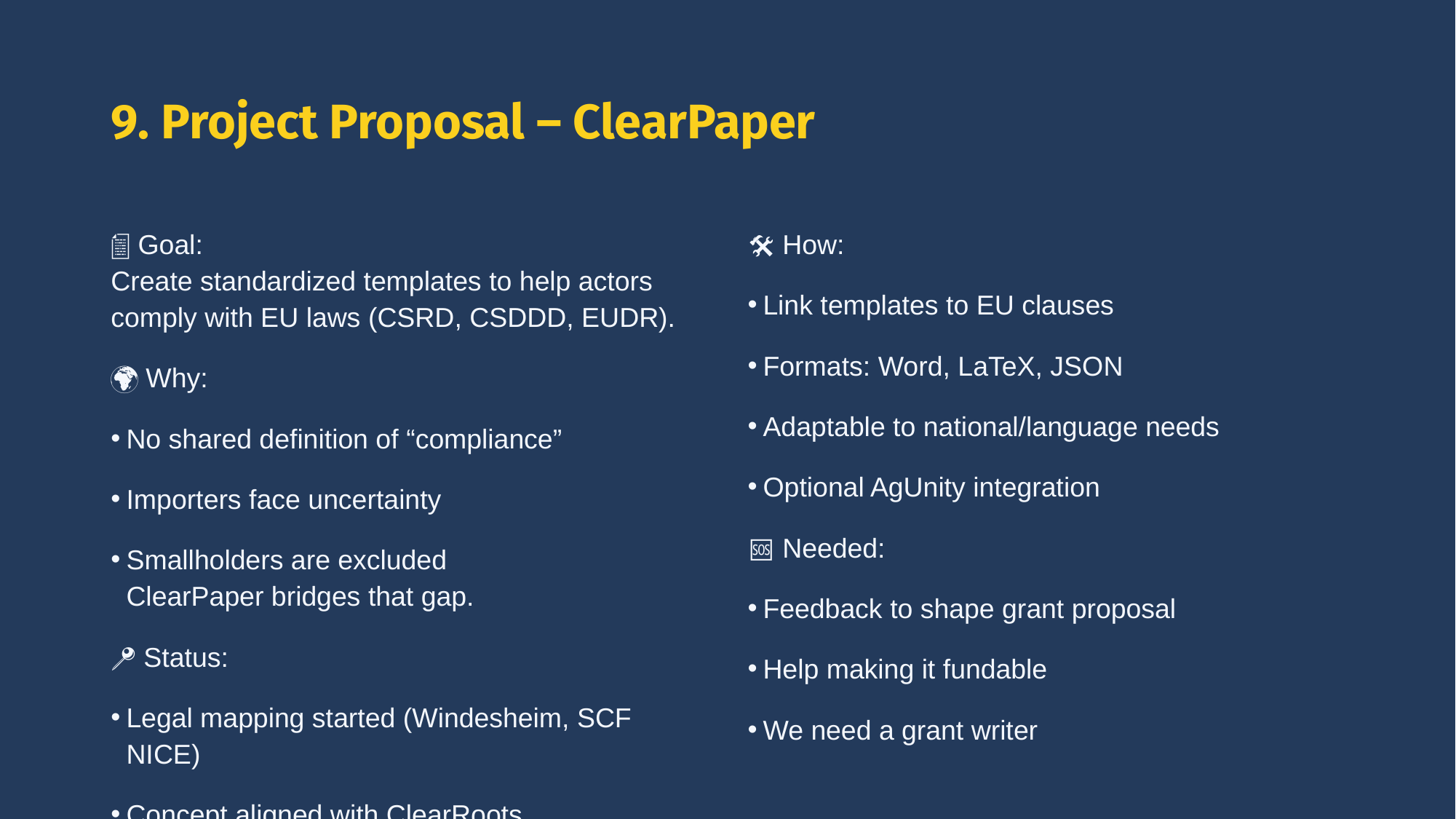

# 9. Project Proposal – ClearPaper
📄 Goal:
Create standardized templates to help actors comply with EU laws (CSRD, CSDDD, EUDR).
🌍 Why:
No shared definition of “compliance”
Importers face uncertainty
Smallholders are excluded
ClearPaper bridges that gap.
📍 Status:
Legal mapping started (Windesheim, SCF NICE)
Concept aligned with ClearRoots
🛠️ How:
Link templates to EU clauses
Formats: Word, LaTeX, JSON
Adaptable to national/language needs
Optional AgUnity integration
🆘 Needed:
Feedback to shape grant proposal
Help making it fundable
We need a grant writer